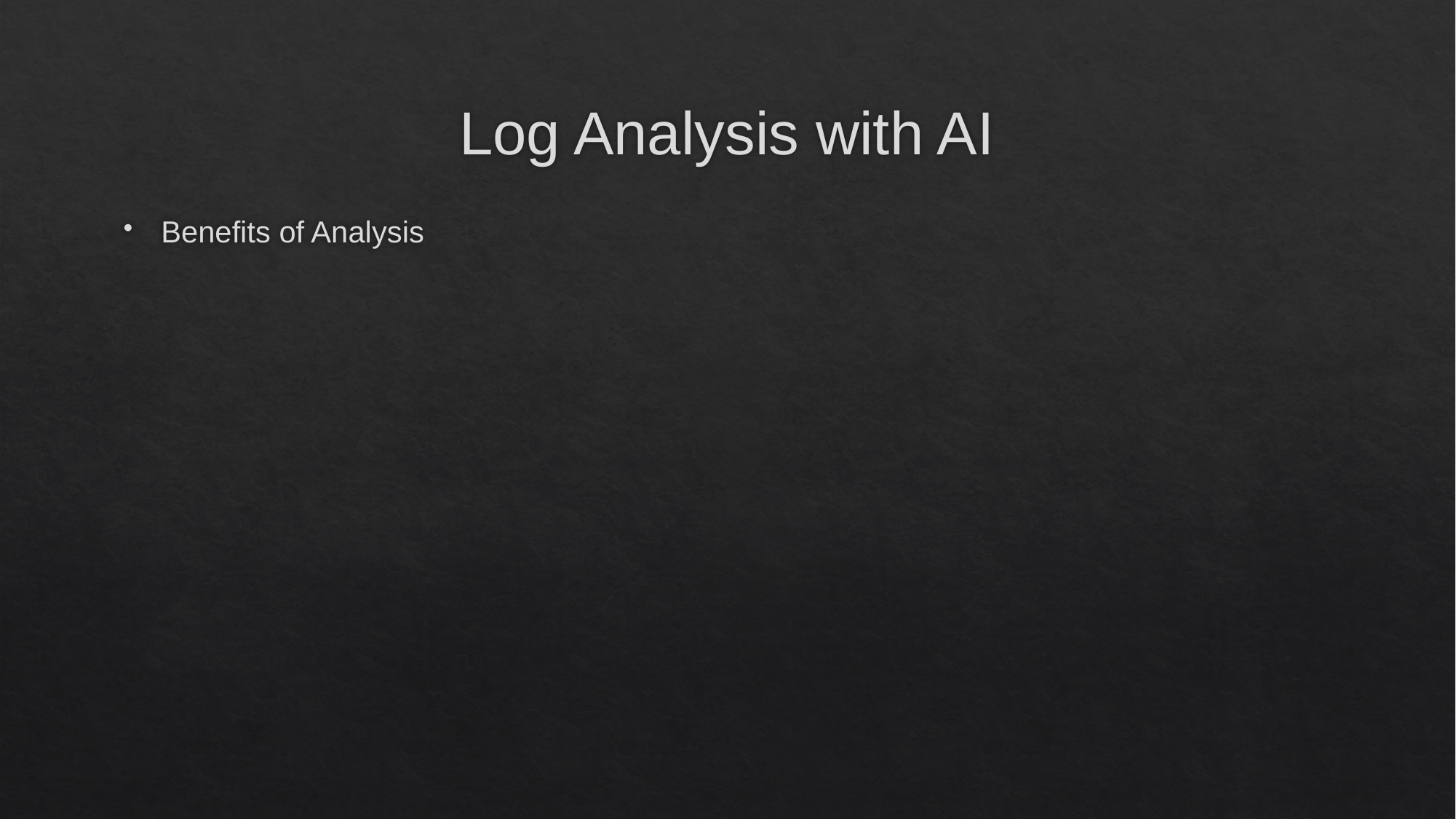

# Log Analysis with AI
Benefits of Analysis